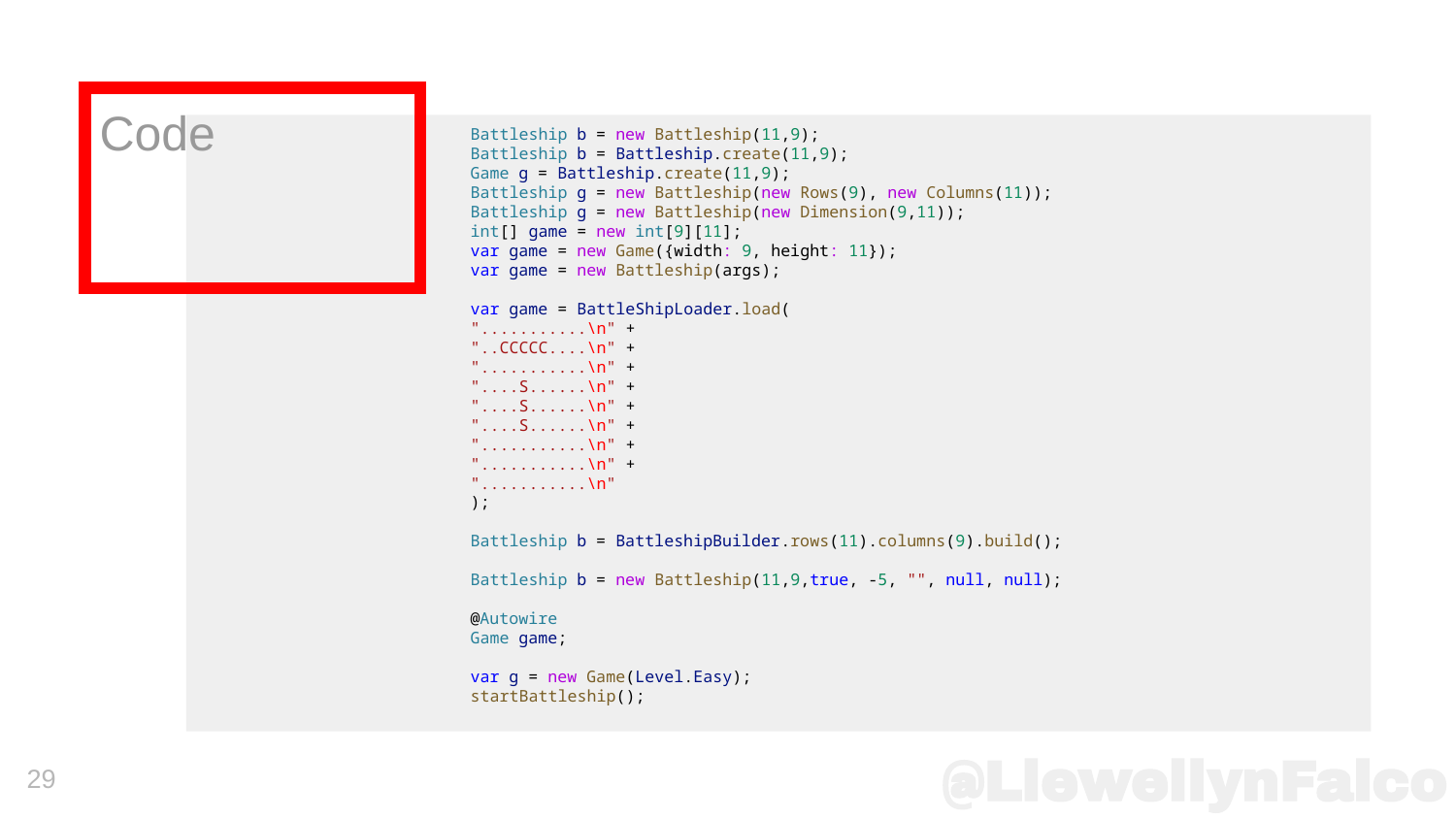

# Code
Battleship b = new Battleship(11,9);
Battleship b = Battleship.create(11,9);
Game g = Battleship.create(11,9);
Battleship g = new Battleship(new Rows(9), new Columns(11));
Battleship g = new Battleship(new Dimension(9,11));
int[] game = new int[9][11];
var game = new Game({width: 9, height: 11});
var game = new Battleship(args);
var game = BattleShipLoader.load(
"...........\n" +
"..CCCCC....\n" +
"...........\n" +
"....S......\n" +
"....S......\n" +
"....S......\n" +
"...........\n" +
"...........\n" +
"...........\n"
);
Battleship b = BattleshipBuilder.rows(11).columns(9).build();
Battleship b = new Battleship(11,9,true, -5, "", null, null);
@Autowire
Game game;
var g = new Game(Level.Easy);
startBattleship();

29